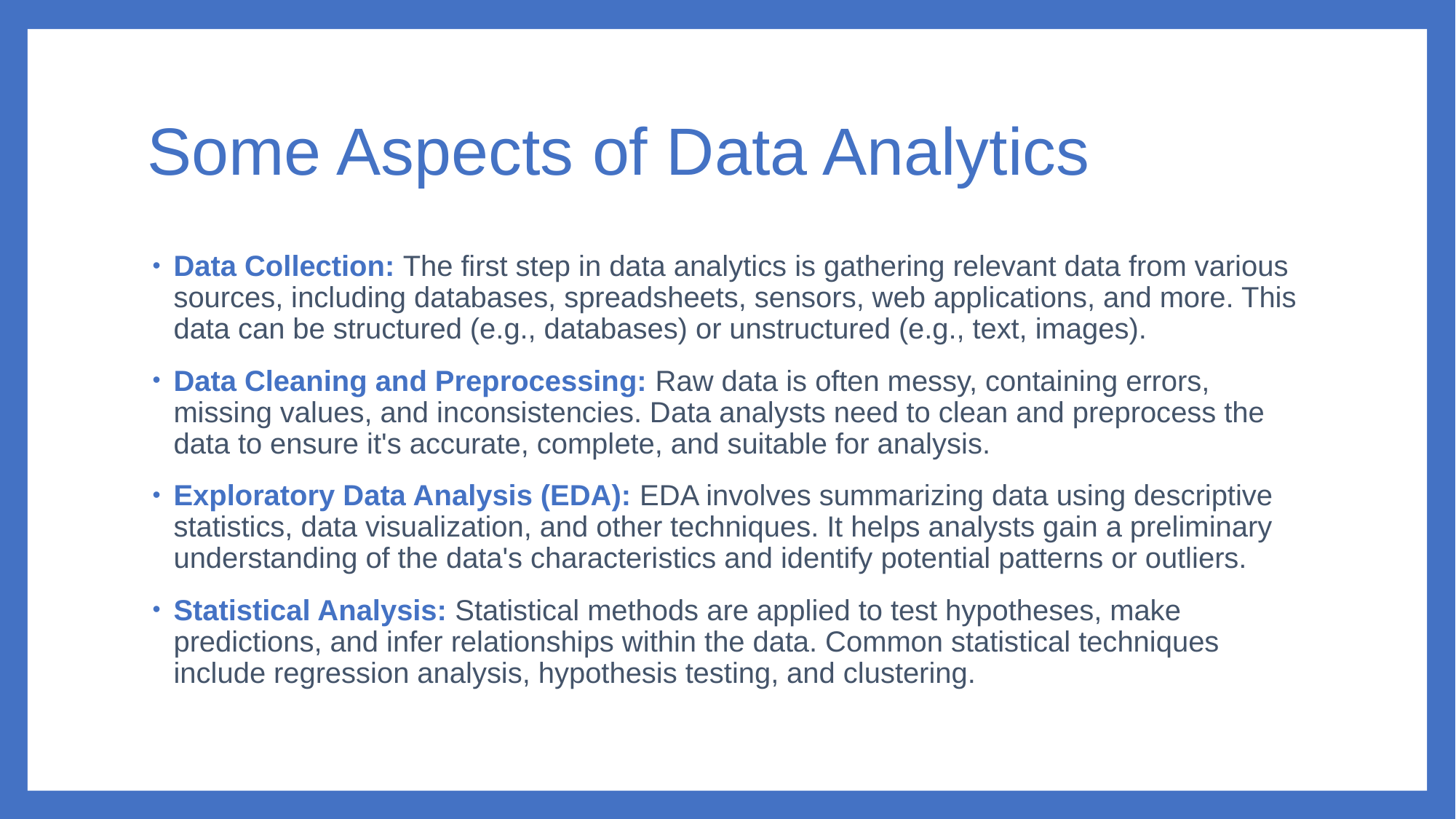

# Some Aspects of Data Analytics
Data Collection: The first step in data analytics is gathering relevant data from various sources, including databases, spreadsheets, sensors, web applications, and more. This data can be structured (e.g., databases) or unstructured (e.g., text, images).
Data Cleaning and Preprocessing: Raw data is often messy, containing errors, missing values, and inconsistencies. Data analysts need to clean and preprocess the data to ensure it's accurate, complete, and suitable for analysis.
Exploratory Data Analysis (EDA): EDA involves summarizing data using descriptive statistics, data visualization, and other techniques. It helps analysts gain a preliminary understanding of the data's characteristics and identify potential patterns or outliers.
Statistical Analysis: Statistical methods are applied to test hypotheses, make predictions, and infer relationships within the data. Common statistical techniques include regression analysis, hypothesis testing, and clustering.